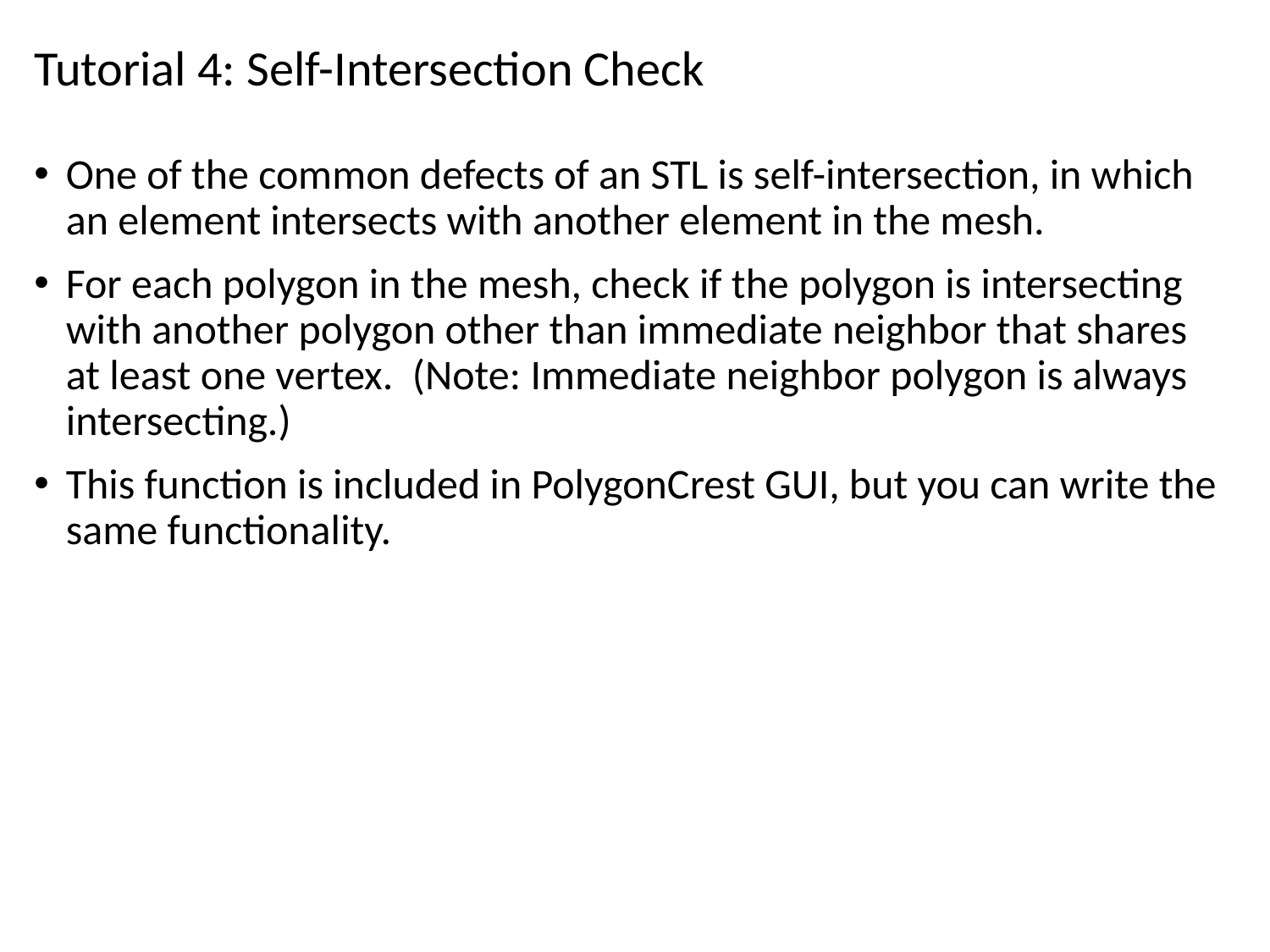

# Tutorial 4: Self-Intersection Check
One of the common defects of an STL is self-intersection, in which an element intersects with another element in the mesh.
For each polygon in the mesh, check if the polygon is intersecting with another polygon other than immediate neighbor that shares at least one vertex.  (Note: Immediate neighbor polygon is always intersecting.)
This function is included in PolygonCrest GUI, but you can write the same functionality.